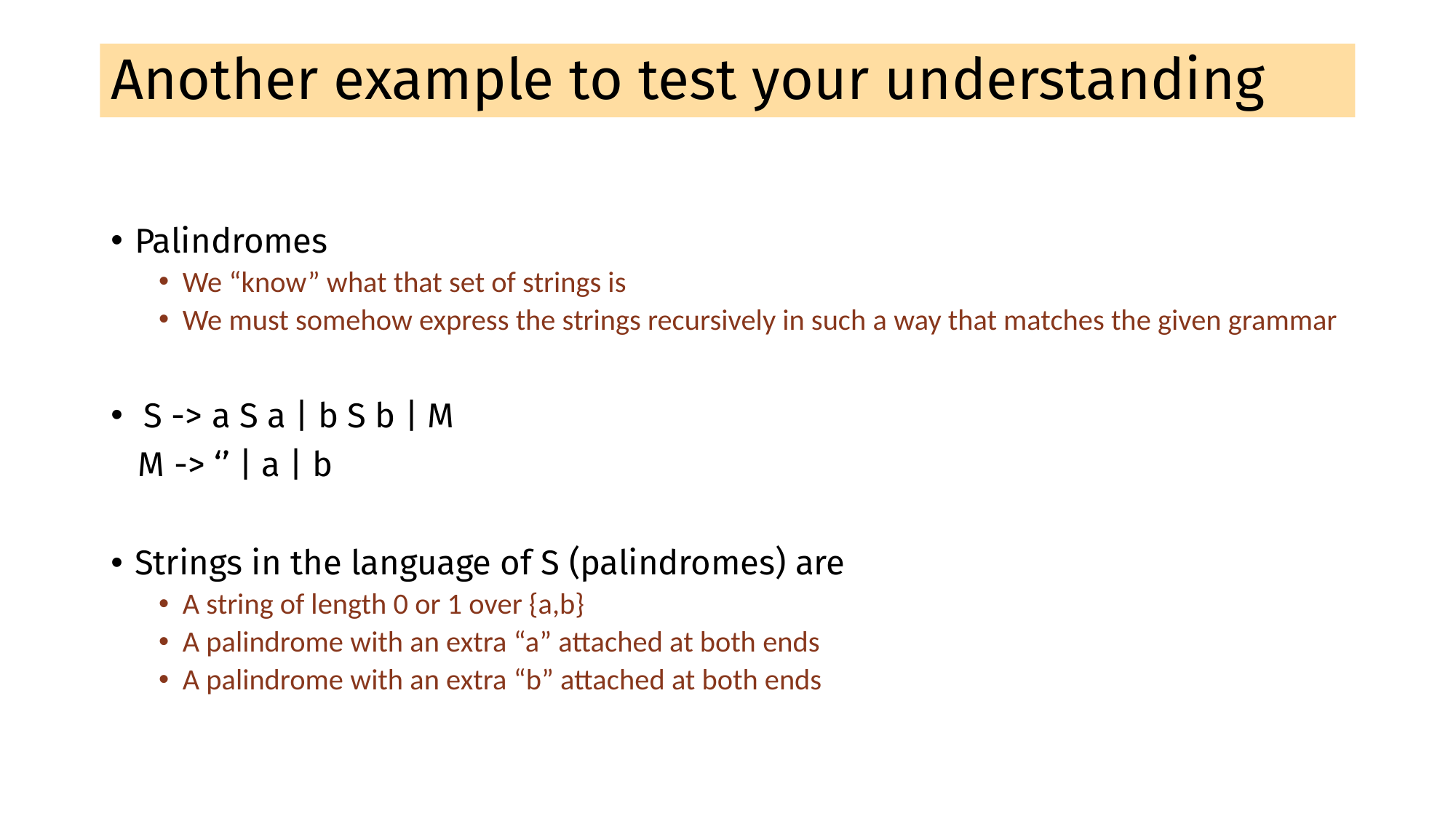

# Another example to test your understanding
Palindromes
We “know” what that set of strings is
We must somehow express the strings recursively in such a way that matches the given grammar

 S -> a S a | b S b | M
   M -> ‘’ | a | b

Strings in the language of S (palindromes) are
A string of length 0 or 1 over {a,b}
A palindrome with an extra “a” attached at both ends
A palindrome with an extra “b” attached at both ends